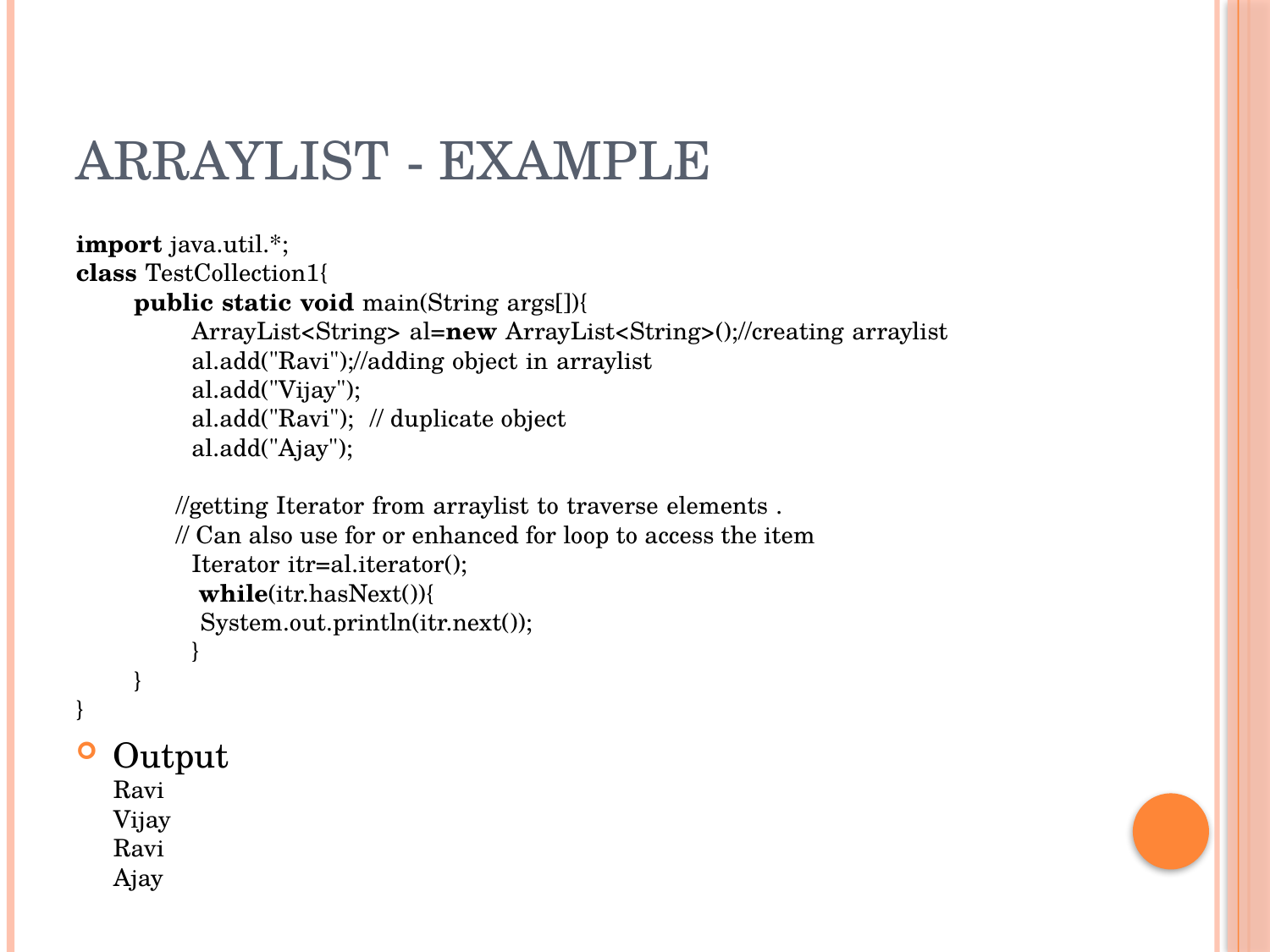

# ArrayList - Example
import java.util.*;
class TestCollection1{
 public static void main(String args[]){
  ArrayList<String> al=new ArrayList<String>();//creating arraylist
  al.add("Ravi");//adding object in arraylist
  al.add("Vijay");
  al.add("Ravi");  // duplicate object
  al.add("Ajay");

//getting Iterator from arraylist to traverse elements .
// Can also use for or enhanced for loop to access the item
  Iterator itr=al.iterator();
   while(itr.hasNext()){
   	System.out.println(itr.next());
  }
 }
}
Output
		Ravi
		Vijay
		Ravi
		Ajay